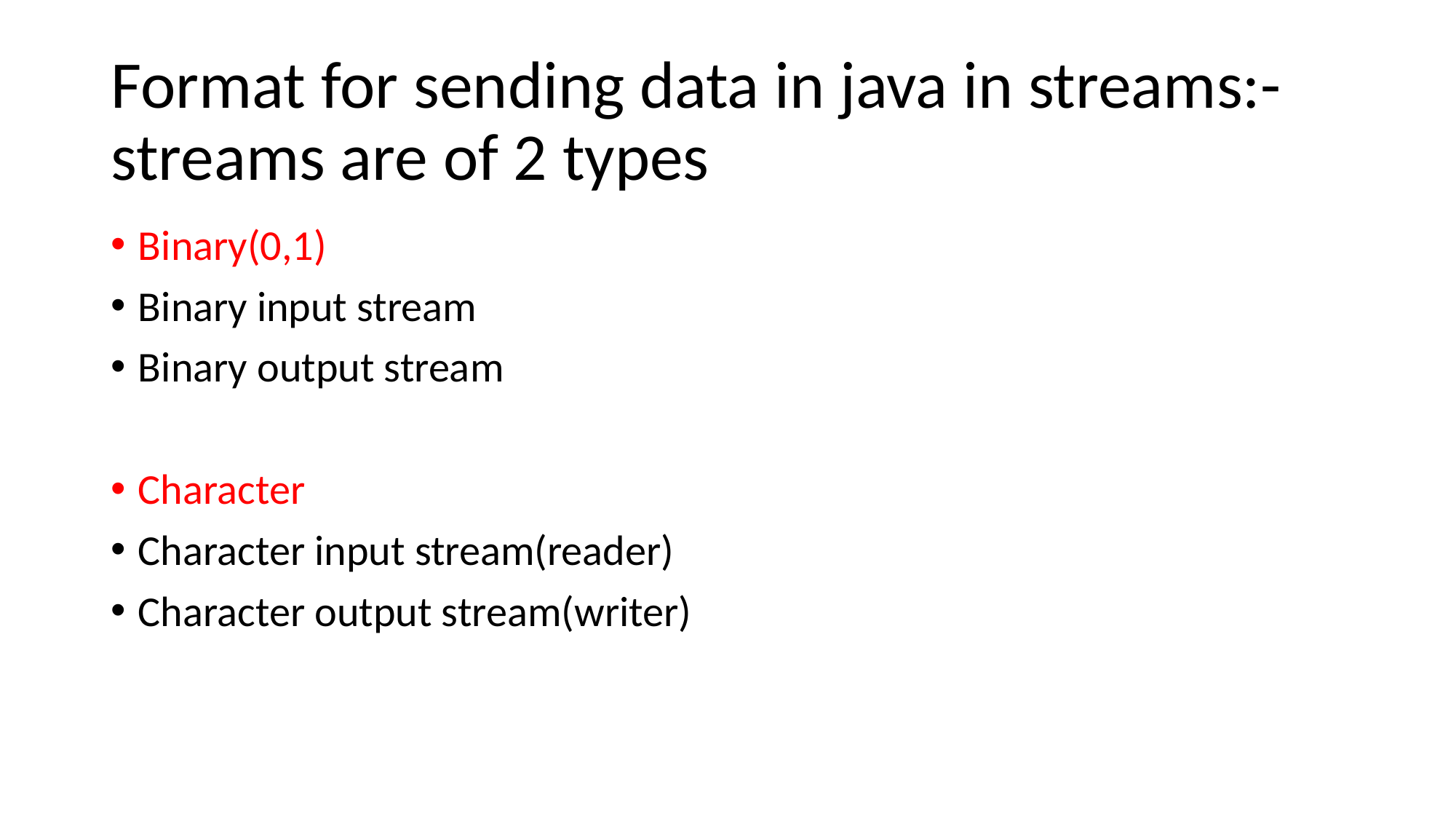

# Format for sending data in java in streams:-streams are of 2 types
Binary(0,1)
Binary input stream
Binary output stream

Character
Character input stream(reader)
Character output stream(writer)